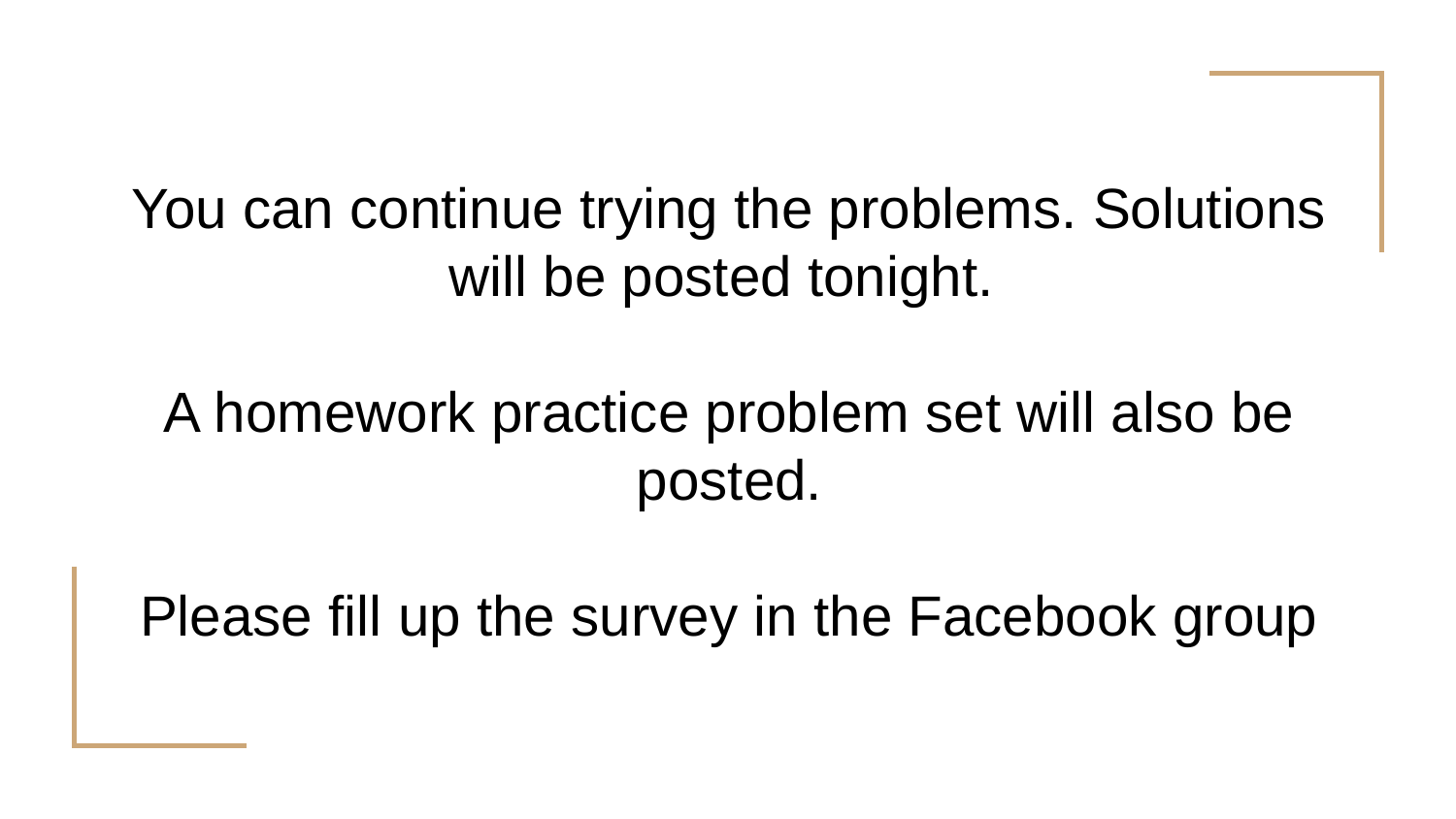

# You can continue trying the problems. Solutions will be posted tonight.

A homework practice problem set will also be posted.

Please fill up the survey in the Facebook group